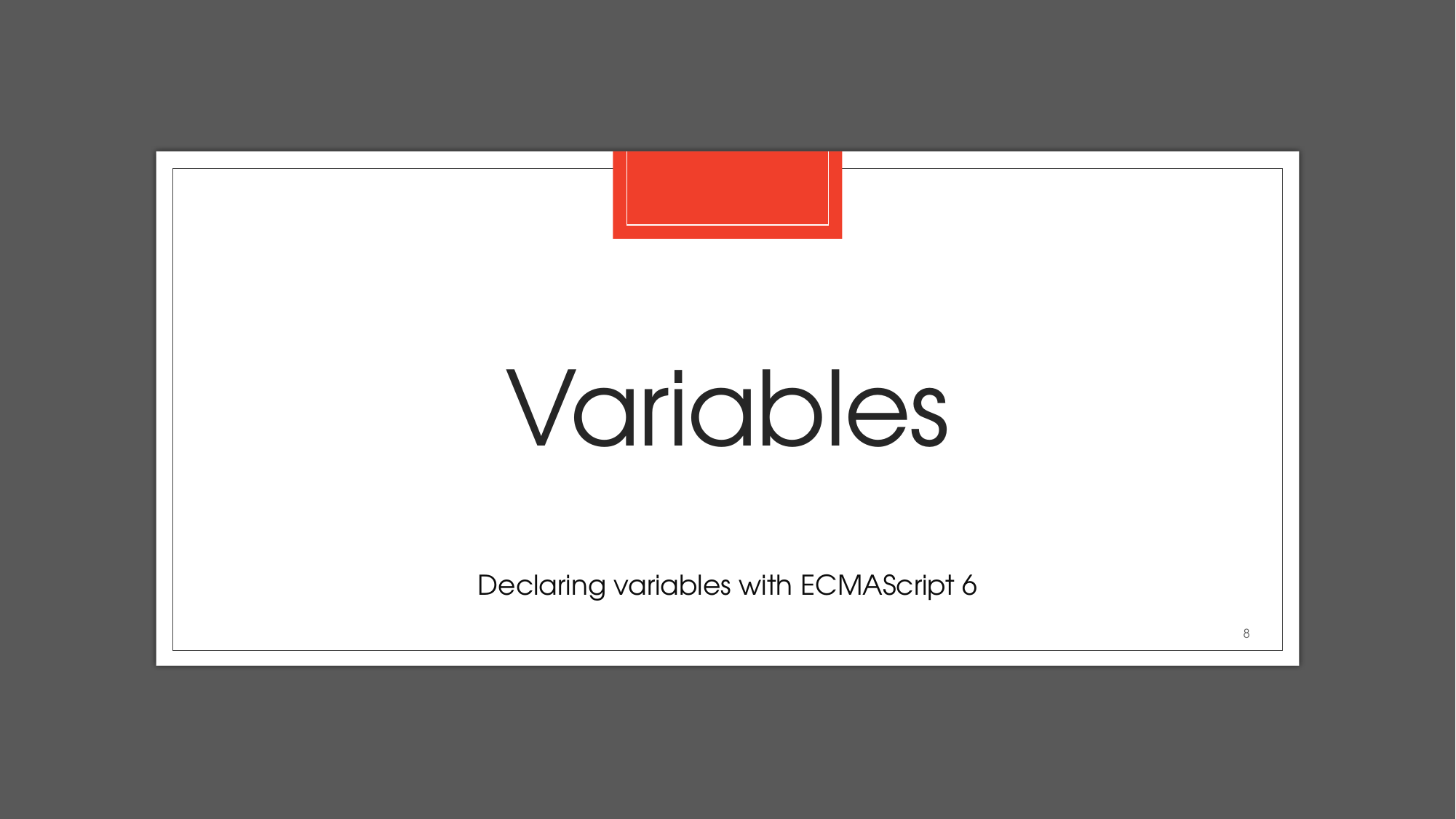

# Variables
Declaring variables with ECMAScript 6
8